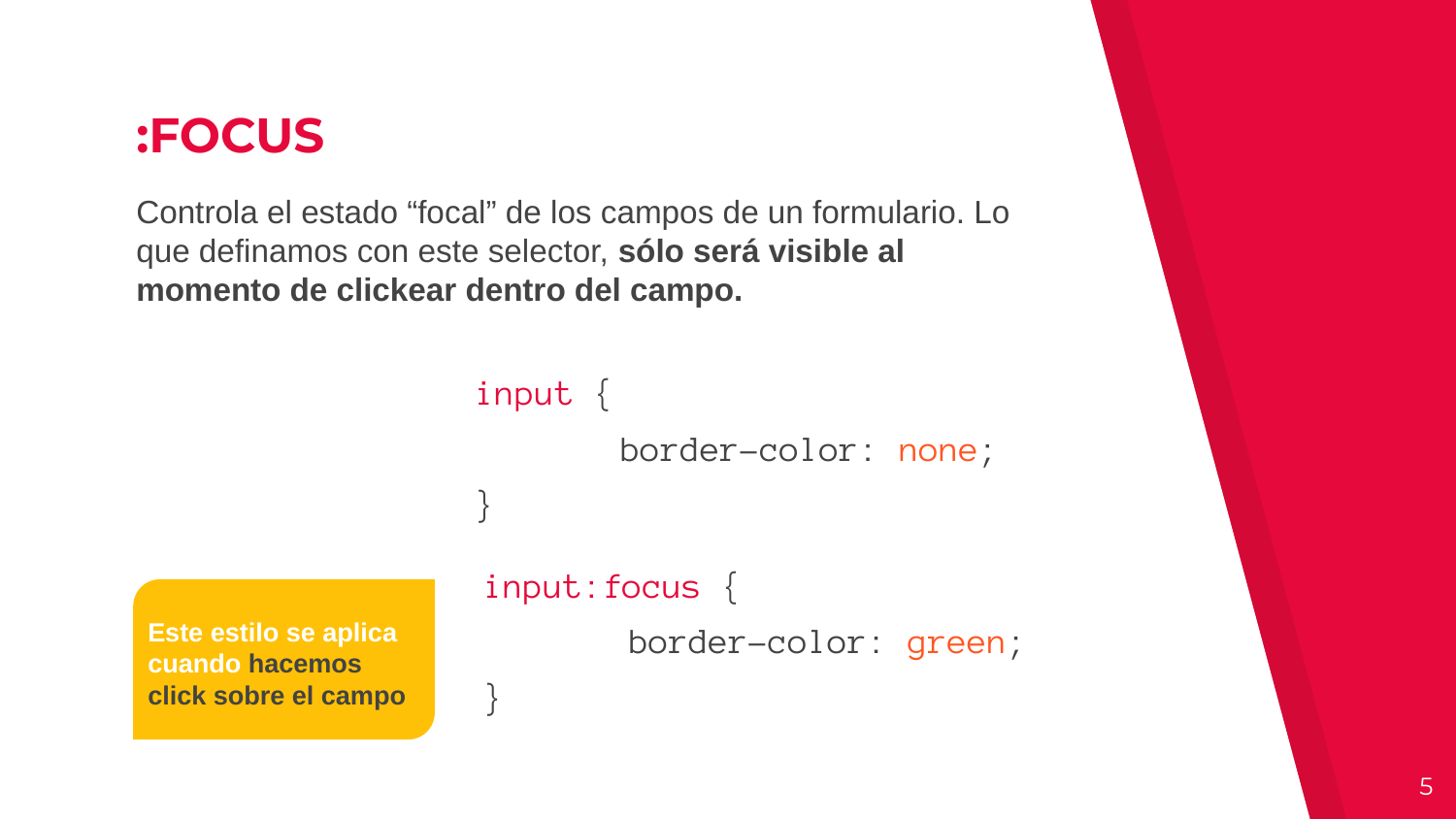

:FOCUS
Controla el estado “focal” de los campos de un formulario. Lo que definamos con este selector, sólo será visible al momento de clickear dentro del campo.

input {
	border-color: none;
}
input:focus {
	border-color: green;
}

Este estilo se aplica
cuando hacemos click sobre el campo
5